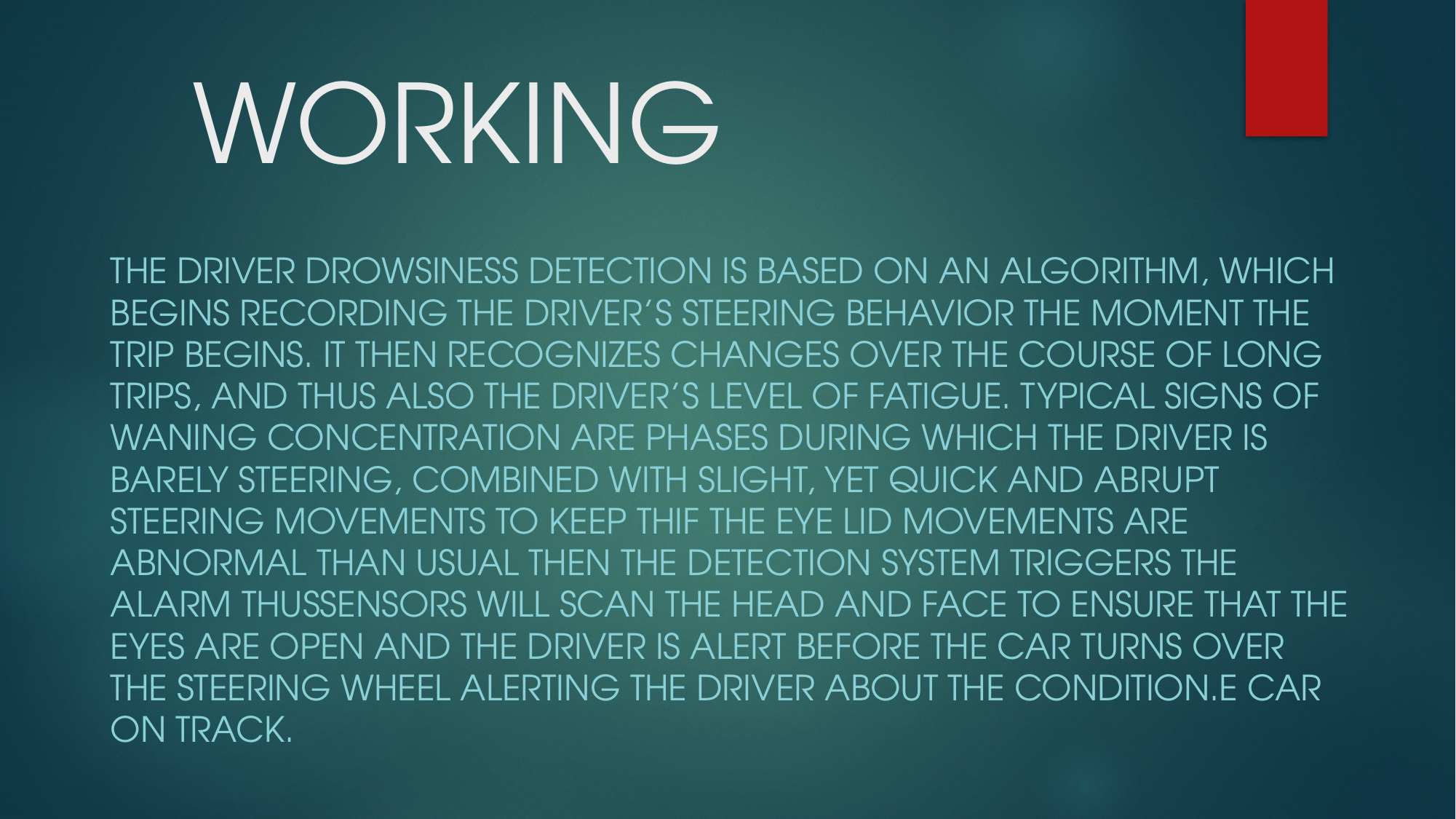

# WORKING
The driver drowsiness detection is based on an algorithm, which begins recording the driver’s steering behavior the moment the trip begins. It then recognizes changes over the course of long trips, and thus also the driver’s level of fatigue. Typical signs of waning concentration are phases during which the driver is barely steering, combined with slight, yet quick and abrupt steering movements to keep thIf the eye lid movements are abnormal than usual then the detection system triggers the alarm thussensors will scan the head and face to ensure that the eyes are open and the driver is alert before the car turns over the steering wheel alerting the driver about the condition.e car on track.